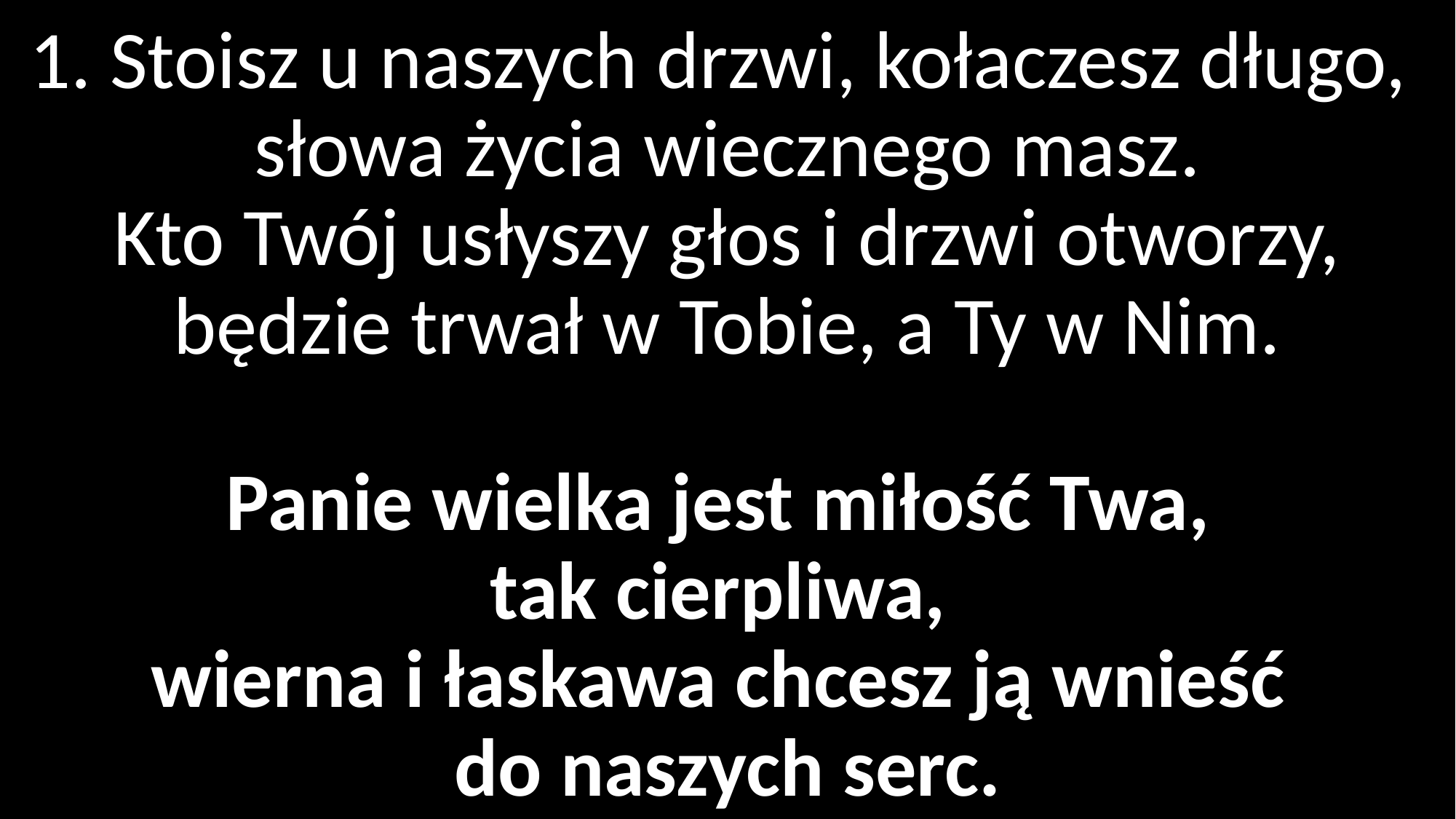

# 1. Stoisz u naszych drzwi, kołaczesz długo, słowa życia wiecznego masz. Kto Twój usłyszy głos i drzwi otworzy, będzie trwał w Tobie, a Ty w Nim. Panie wielka jest miłość Twa, tak cierpliwa, wierna i łaskawa chcesz ją wnieść do naszych serc.